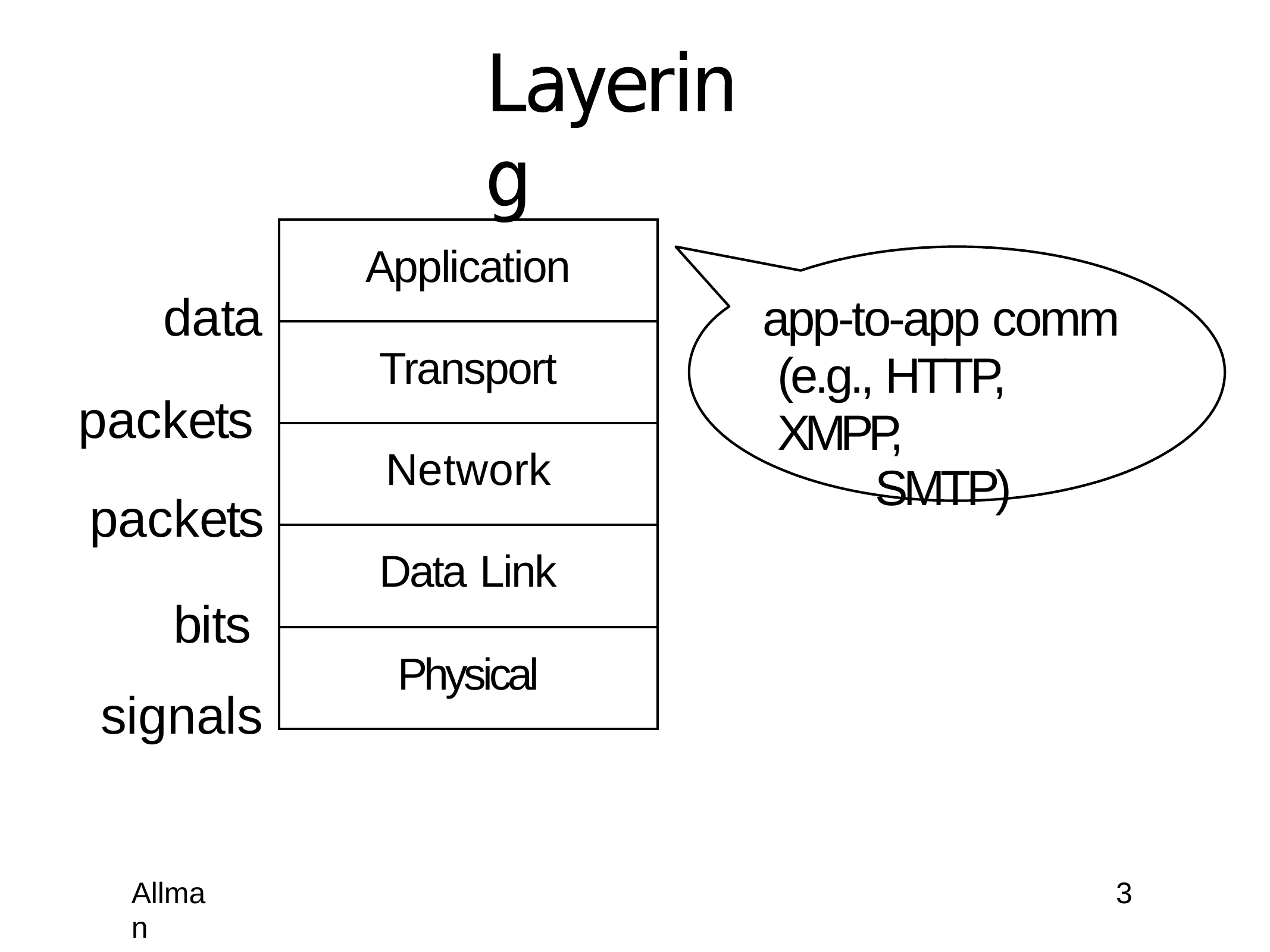

# Layering
| Application |
| --- |
| Transport |
| Network |
| Data Link |
| Physical |

data
packets  packets
bits  signals
app-to-app comm  (e.g., HTTP, XMPP,
SMTP)
Allman
3